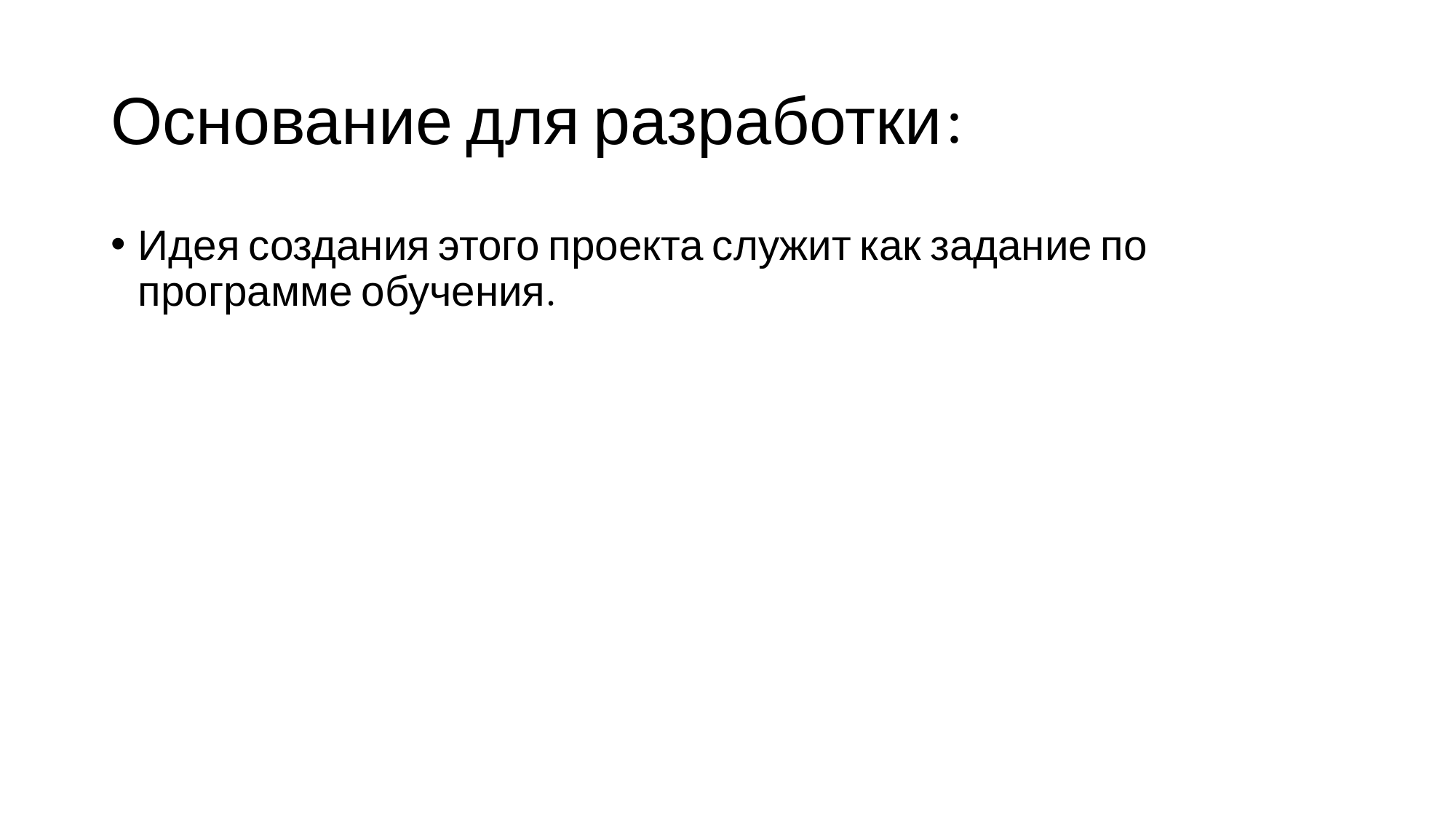

# Основание для разработки:
Идея создания этого проекта служит как задание по программе обучения.